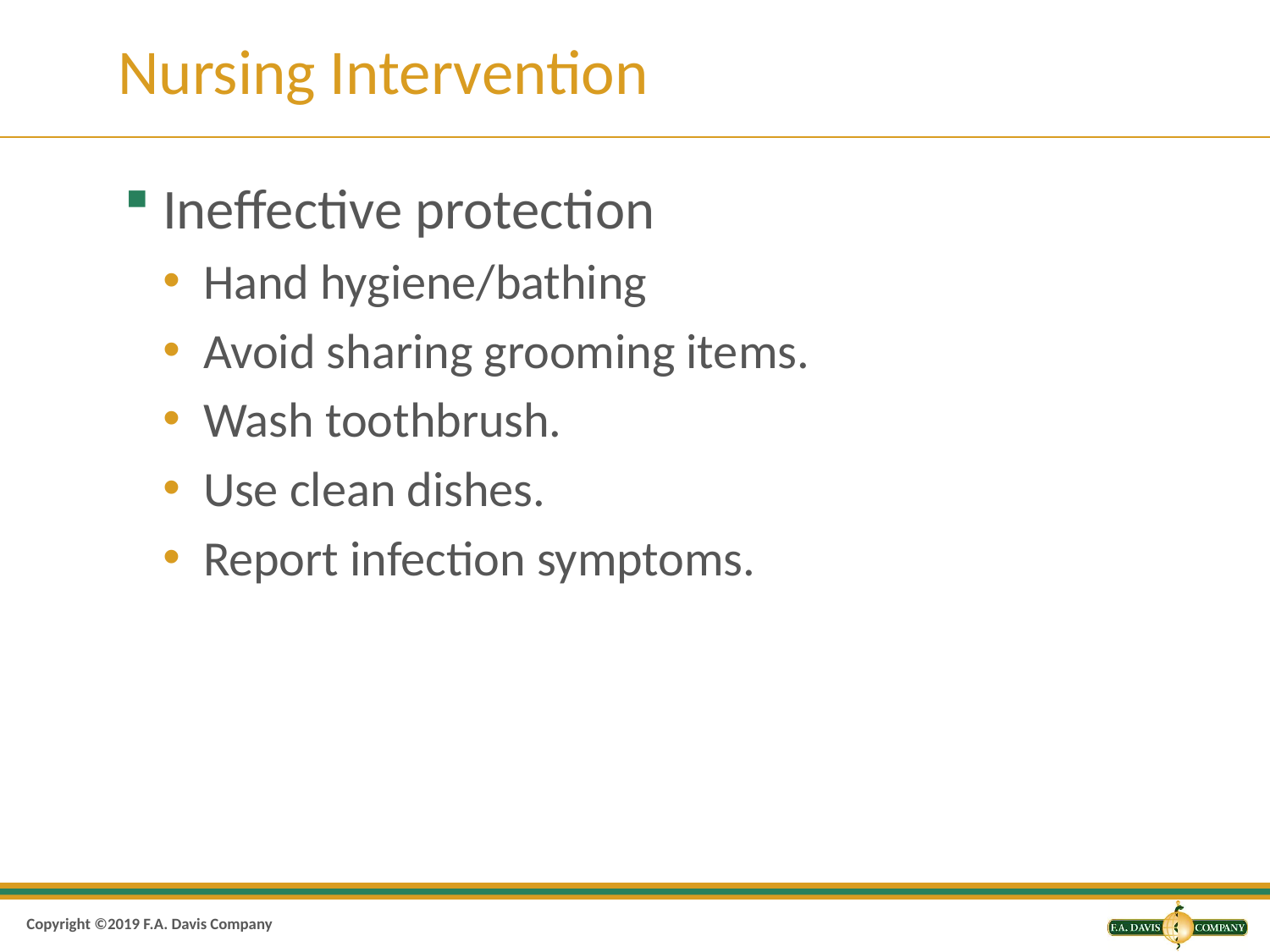

# Nursing Intervention
Ineffective protection
Hand hygiene/bathing
Avoid sharing grooming items.
Wash toothbrush.
Use clean dishes.
Report infection symptoms.